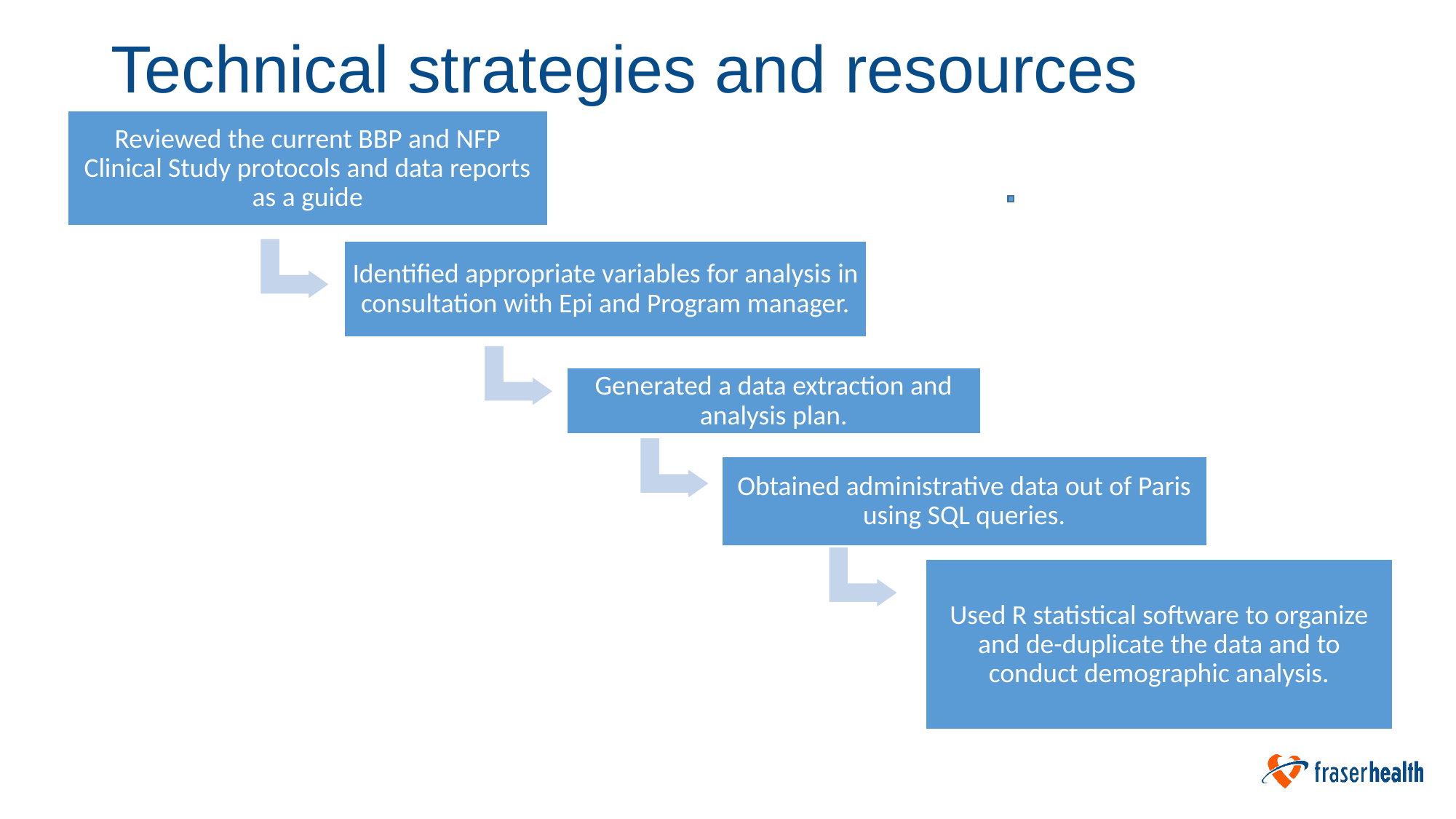

# Technical strategies and resources
Reviewed the current BBP and NFP Clinical Study protocols and data reports as a guide

Identified appropriate variables for analysis in consultation with Epi and Program manager.

Generated a data extraction and analysis plan.

Obtained administrative data out of Paris using SQL queries.
Used R statistical software to organize and de-duplicate the data and to conduct demographic analysis.